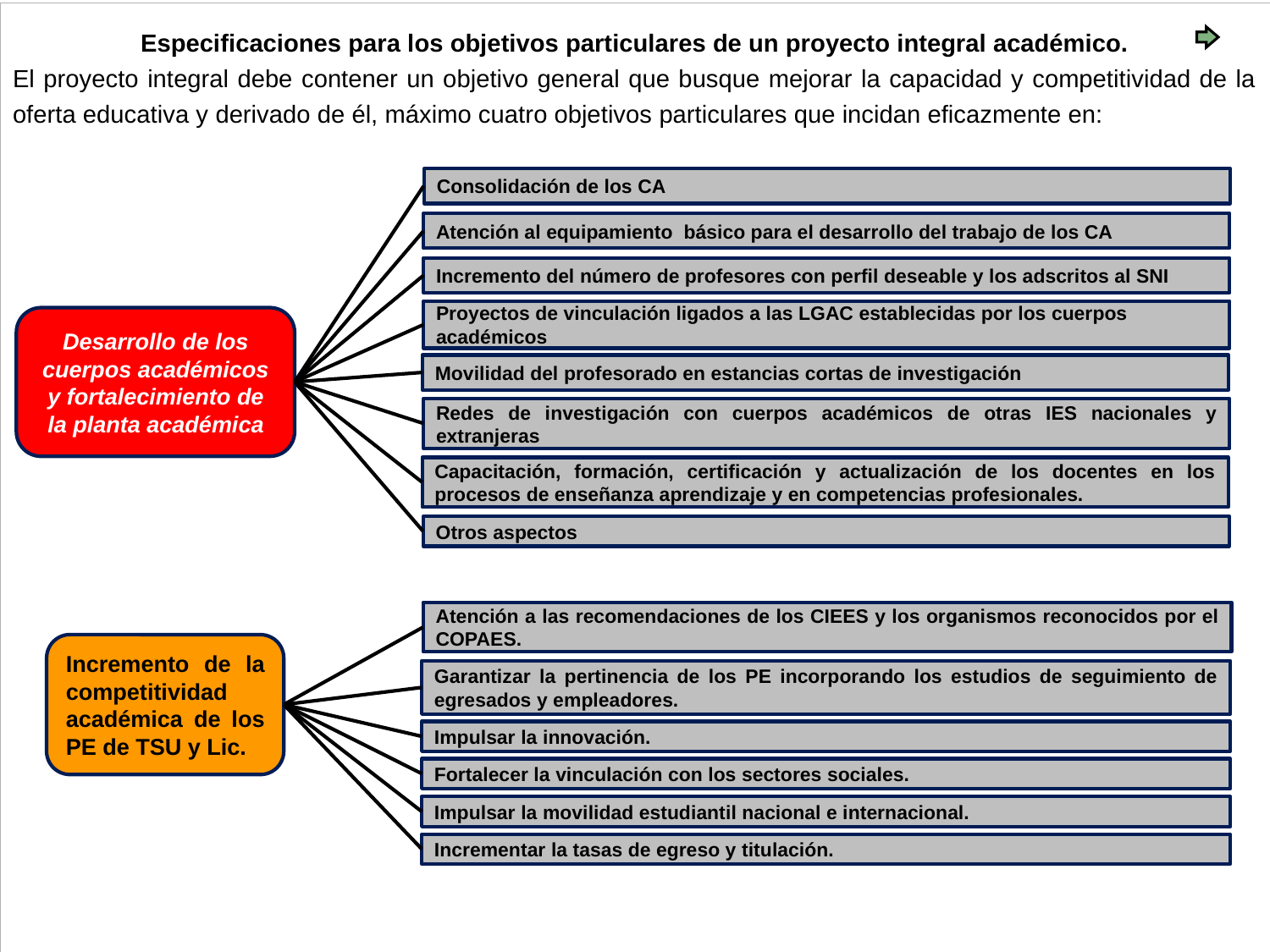

Especificaciones para los objetivos particulares de un proyecto integral académico.
El proyecto integral debe contener un objetivo general que busque mejorar la capacidad y competitividad de la oferta educativa y derivado de él, máximo cuatro objetivos particulares que incidan eficazmente en:

Consolidación de los CA
Atención al equipamiento  básico para el desarrollo del trabajo de los CA
Incremento del número de profesores con perfil deseable y los adscritos al SNI
Proyectos de vinculación ligados a las LGAC establecidas por los cuerpos académicos
Desarrollo de los cuerpos académicos y fortalecimiento de la planta académica
Movilidad del profesorado en estancias cortas de investigación
Redes de investigación con cuerpos académicos de otras IES nacionales y extranjeras
Capacitación, formación, certificación y actualización de los docentes en los procesos de enseñanza aprendizaje y en competencias profesionales.
Otros aspectos
Atención a las recomendaciones de los CIEES y los organismos reconocidos por el COPAES.
Incremento de la competitividad académica de los PE de TSU y Lic.
Garantizar la pertinencia de los PE incorporando los estudios de seguimiento de egresados y empleadores.
Impulsar la innovación.
Fortalecer la vinculación con los sectores sociales.
Impulsar la movilidad estudiantil nacional e internacional.
Incrementar la tasas de egreso y titulación.